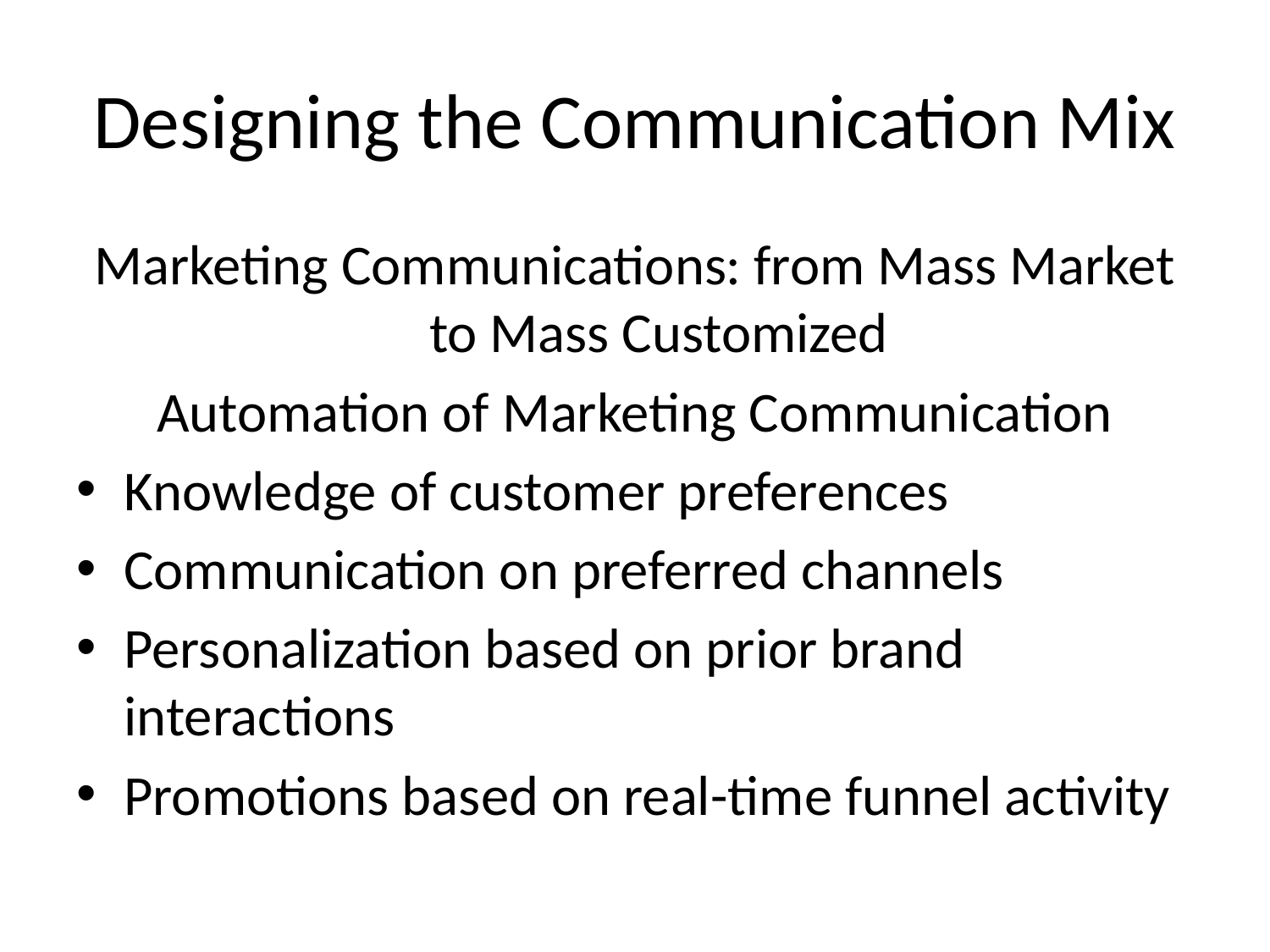

# Designing the Communication Mix
Marketing Communications: from Mass Market to Mass Customized
Automation of Marketing Communication
Knowledge of customer preferences
Communication on preferred channels
Personalization based on prior brand interactions
Promotions based on real-time funnel activity